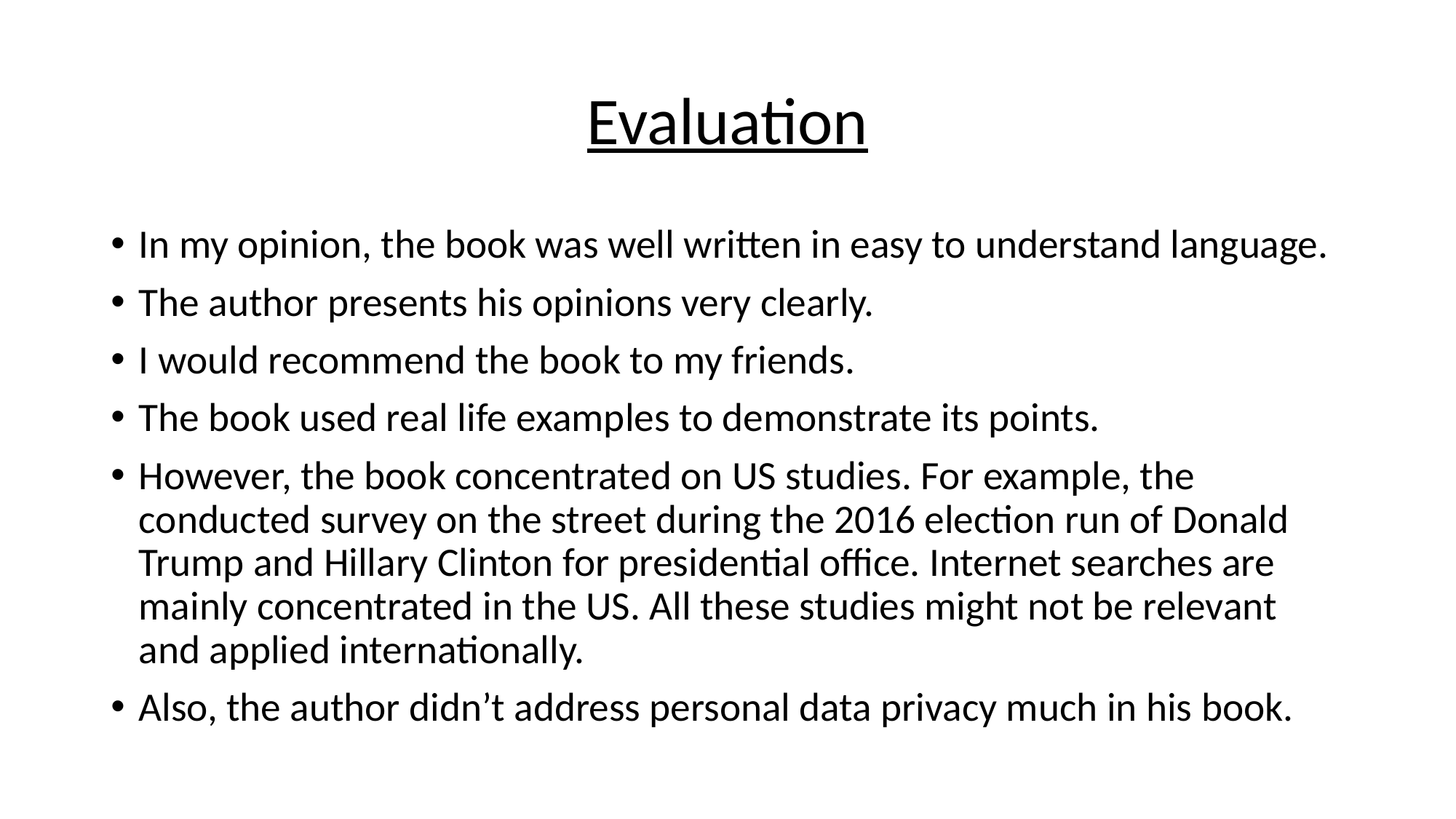

# Evaluation
In my opinion, the book was well written in easy to understand language.
The author presents his opinions very clearly.
I would recommend the book to my friends.
The book used real life examples to demonstrate its points.
However, the book concentrated on US studies. For example, the conducted survey on the street during the 2016 election run of Donald Trump and Hillary Clinton for presidential office. Internet searches are mainly concentrated in the US. All these studies might not be relevant and applied internationally.
Also, the author didn’t address personal data privacy much in his book.